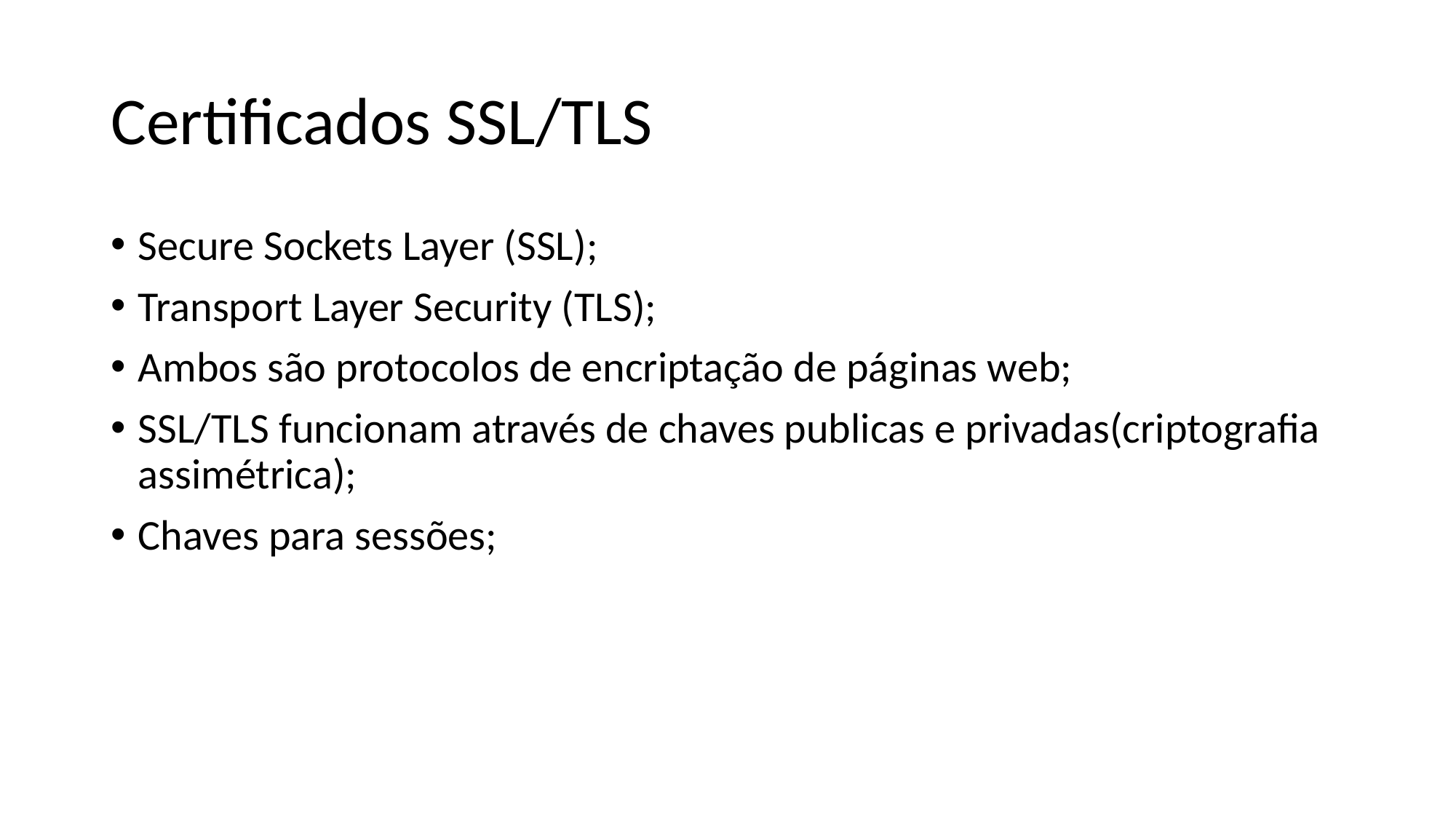

# Certificados SSL/TLS
Secure Sockets Layer (SSL);
Transport Layer Security (TLS);
Ambos são protocolos de encriptação de páginas web;
SSL/TLS funcionam através de chaves publicas e privadas(criptografia assimétrica);
Chaves para sessões;